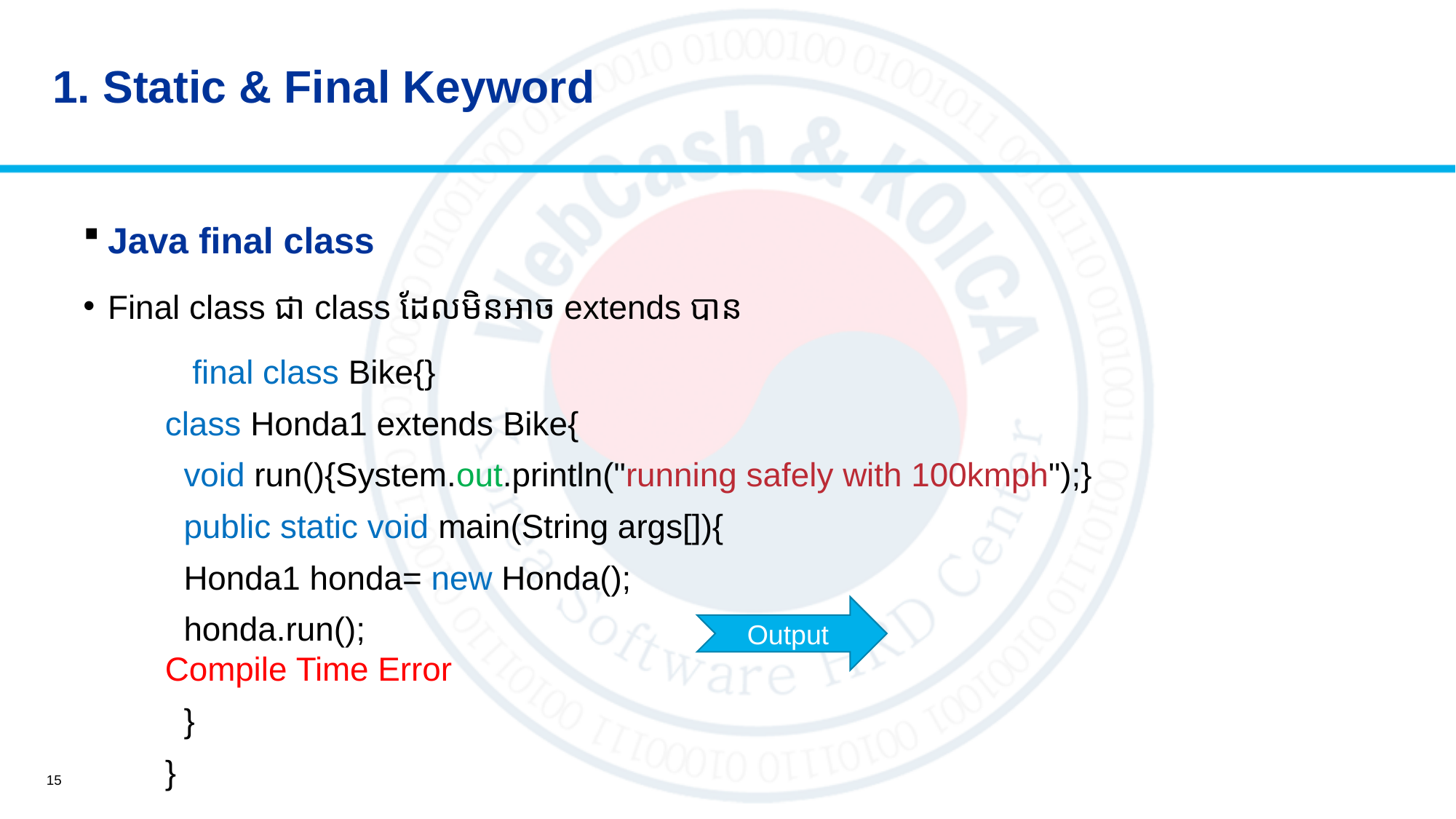

# 1. Static & Final Keyword
Java final class
Final class ជា​ class ដែលមិនអាច extends​ បាន
	final class Bike{}
class Honda1 extends Bike{
  void run(){System.out.println("running safely with 100kmph");}
  public static void main(String args[]){
  Honda1 honda= new Honda();
  honda.run();  								Compile Time Error
  }
}

Output
15